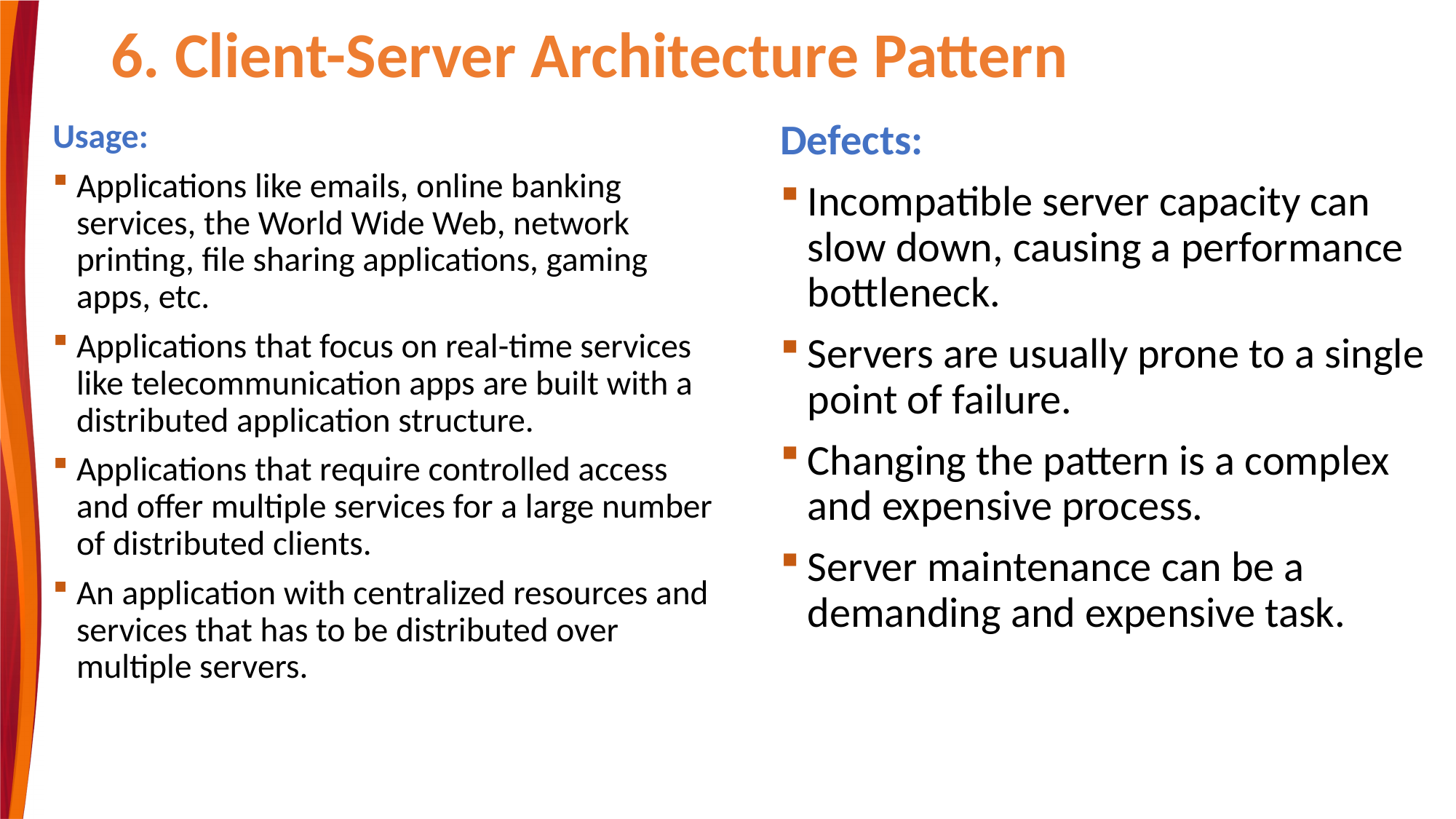

# 6. Client-Server Architecture Pattern
Defects:
Incompatible server capacity can slow down, causing a performance bottleneck.
Servers are usually prone to a single point of failure.
Changing the pattern is a complex and expensive process.
Server maintenance can be a demanding and expensive task.
Usage:
Applications like emails, online banking services, the World Wide Web, network printing, file sharing applications, gaming apps, etc.
Applications that focus on real-time services like telecommunication apps are built with a distributed application structure.
Applications that require controlled access and offer multiple services for a large number of distributed clients.
An application with centralized resources and services that has to be distributed over multiple servers.